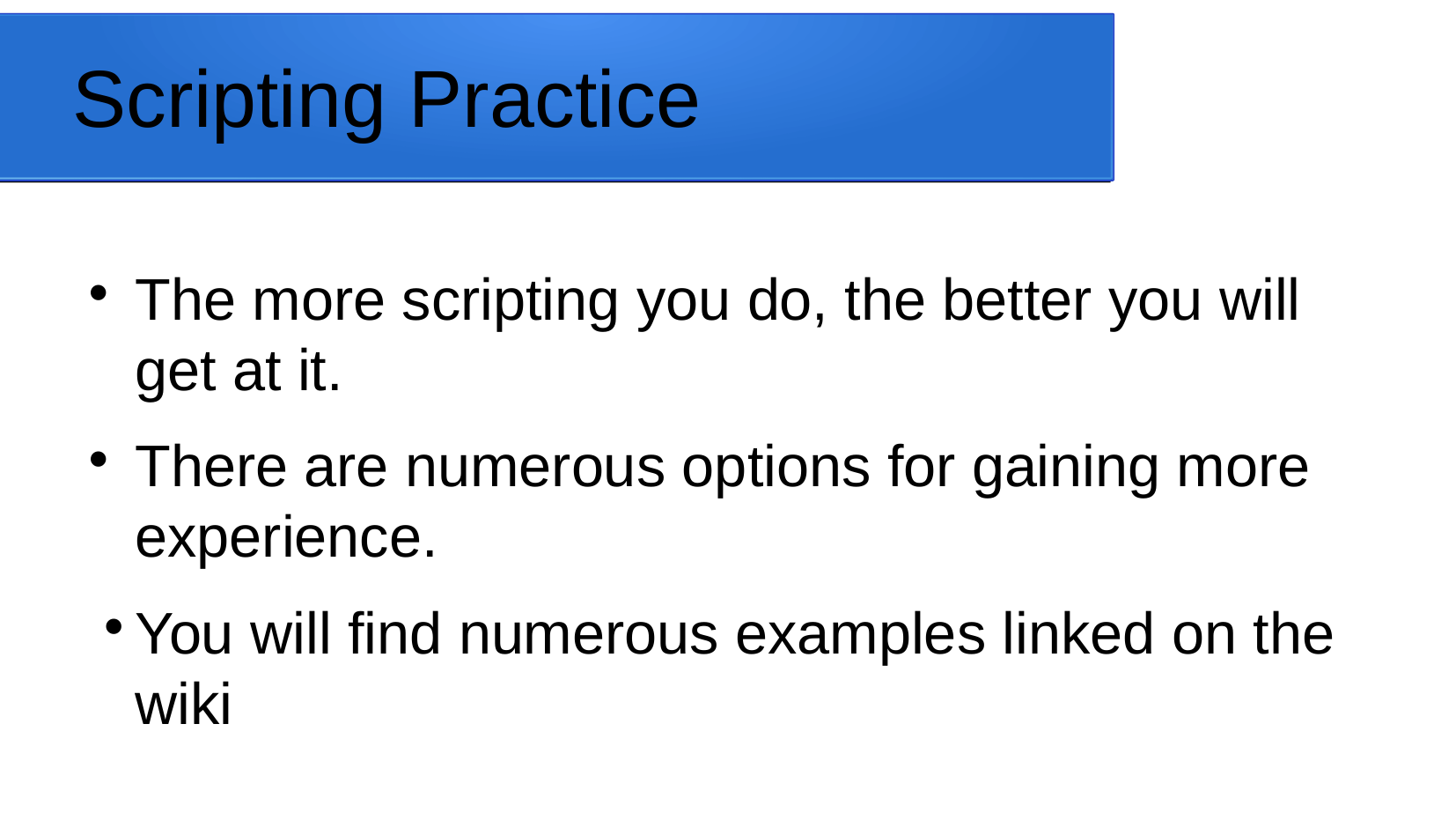

# Scripting Practice
The more scripting you do, the better you will get at it.
There are numerous options for gaining more experience.
You will find numerous examples linked on the wiki